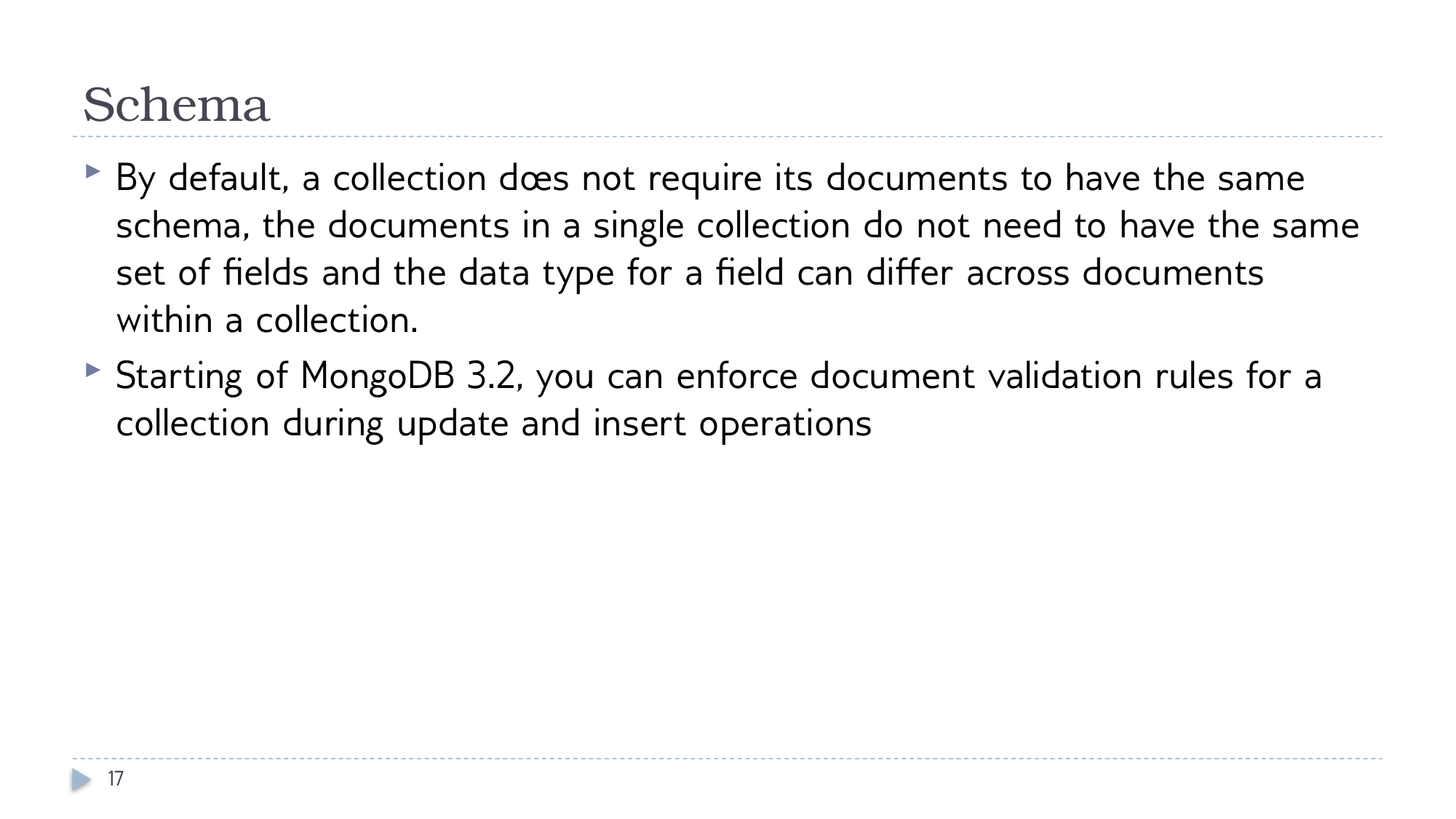

# Schema
By default, a collection does not require its documents to have the same schema, the documents in a single collection do not need to have the same set of fields and the data type for a field can differ across documents within a collection.
Starting of MongoDB 3.2, you can enforce document validation rules for a collection during update and insert operations

17